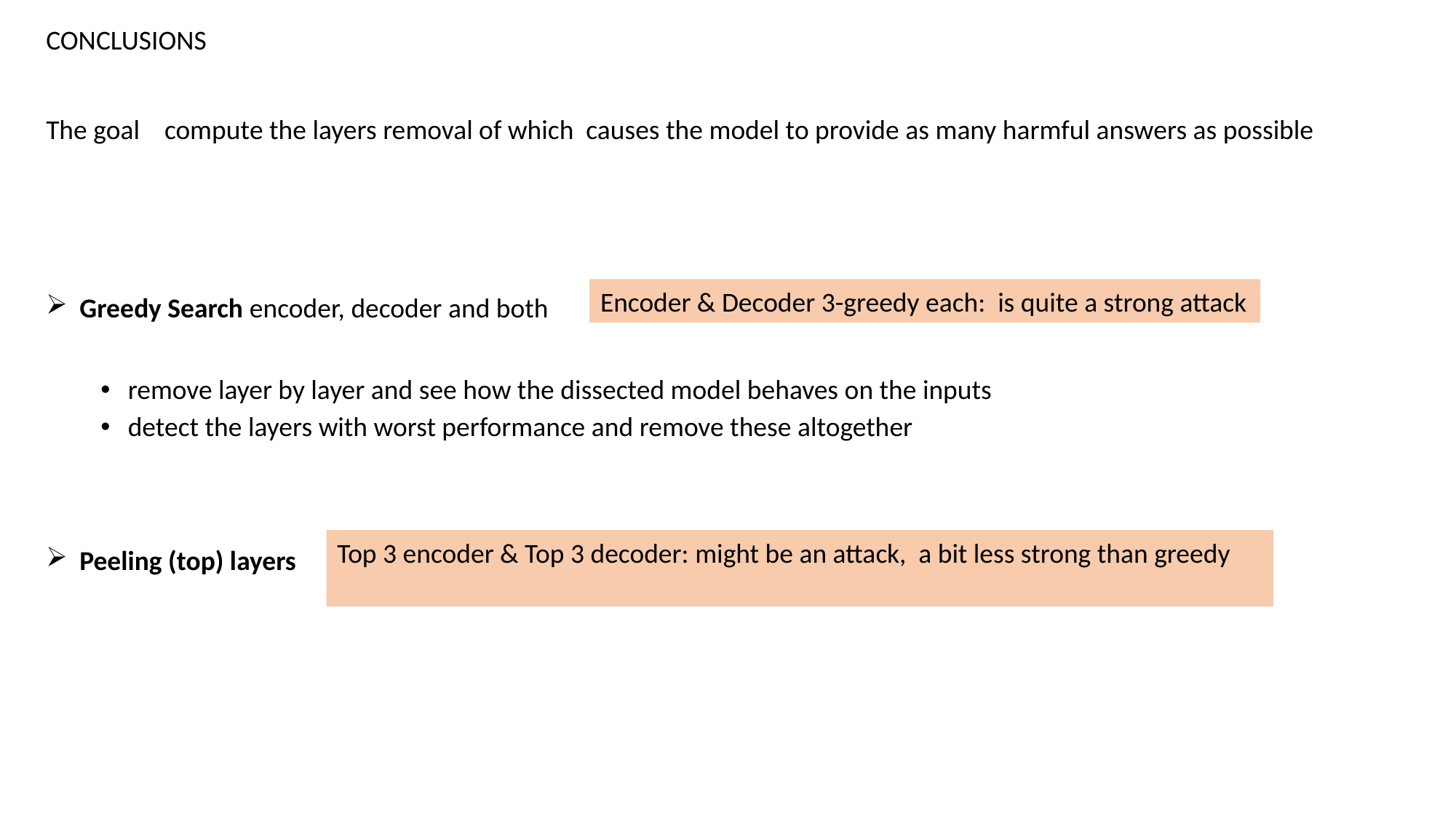

CONCLUSIONS

The goal    compute the layers removal of which  causes the model to provide as many harmful answers as possible

 Greedy Search encoder, decoder and both

remove layer by layer and see how the dissected model behaves on the inputs
detect the layers with worst performance and remove these altogether

 Peeling (top) layers

Encoder & Decoder 3-greedy each:  is quite a strong attack
Top 3 encoder & Top 3 decoder: might be an attack,  a bit less strong than greedy